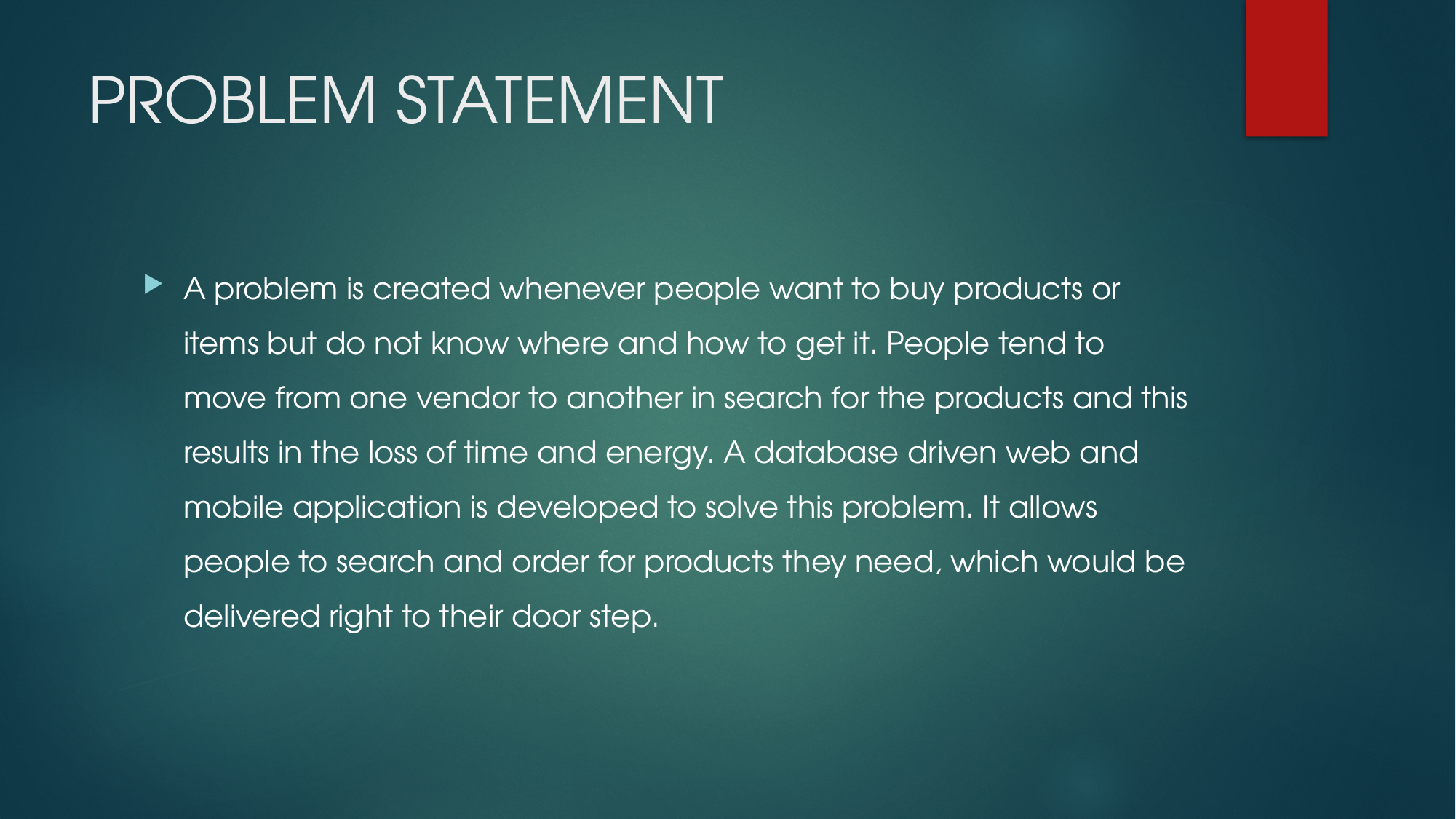

# PROBLEM STATEMENT
A problem is created whenever people want to buy products or items but do not know where and how to get it. People tend to move from one vendor to another in search for the products and this results in the loss of time and energy. A database driven web and mobile application is developed to solve this problem. It allows people to search and order for products they need, which would be delivered right to their door step.